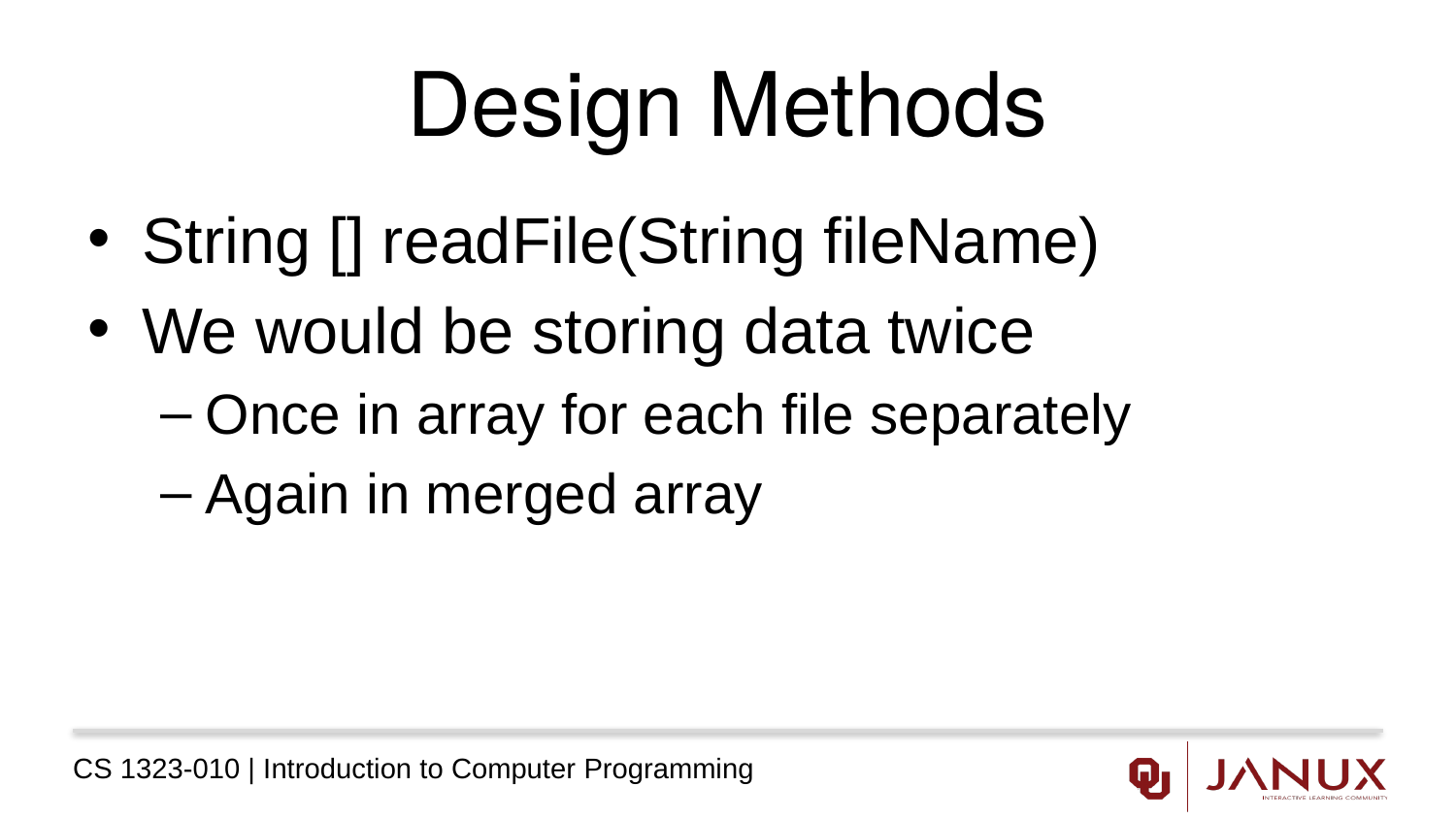

# Design Methods
String [] readFile(String fileName)
We would be storing data twice
Once in array for each file separately
Again in merged array